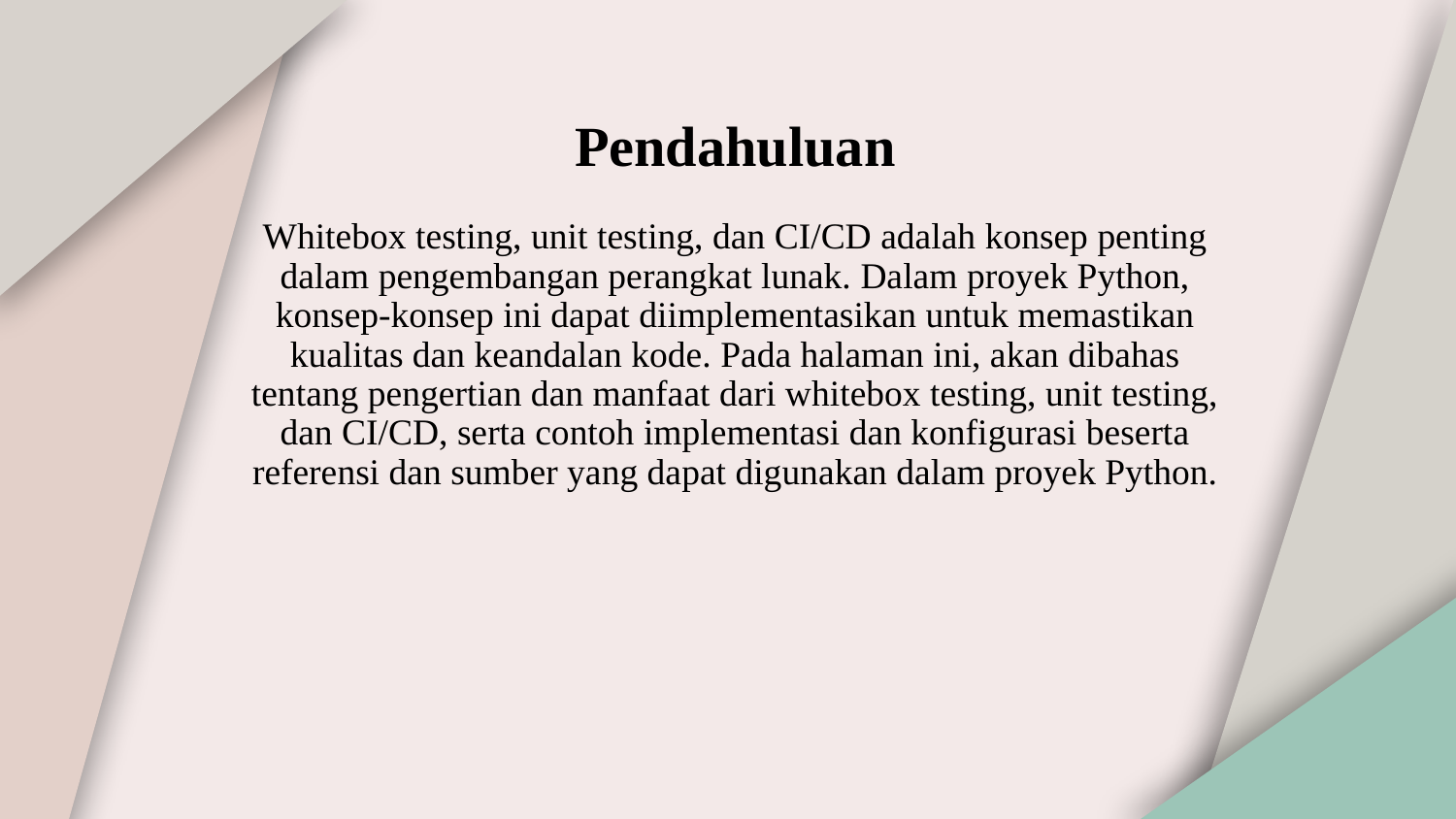

# Pendahuluan Whitebox testing, unit testing, dan CI/CD adalah konsep penting dalam pengembangan perangkat lunak. Dalam proyek Python, konsep-konsep ini dapat diimplementasikan untuk memastikan kualitas dan keandalan kode. Pada halaman ini, akan dibahas tentang pengertian dan manfaat dari whitebox testing, unit testing, dan CI/CD, serta contoh implementasi dan konfigurasi beserta referensi dan sumber yang dapat digunakan dalam proyek Python.